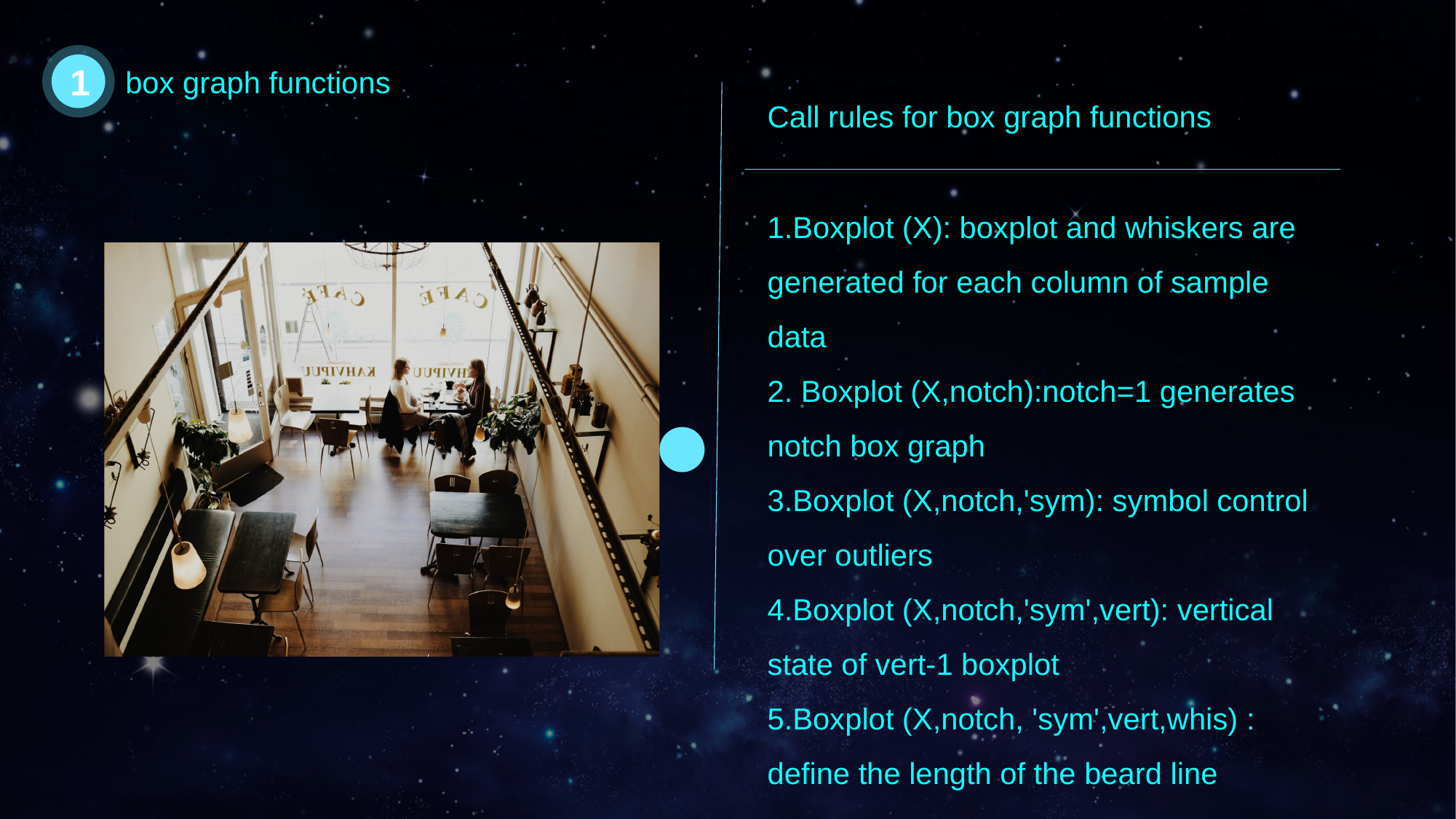

1
box graph functions
Call rules for box graph functions

1.Boxplot (X): boxplot and whiskers are generated for each column of sample data
2. Boxplot (X,notch):notch=1 generates notch box graph
3.Boxplot (X,notch,'sym): symbol control over outliers
4.Boxplot (X,notch,'sym',vert): vertical state of vert-1 boxplot
5.Boxplot (X,notch, 'sym',vert,whis) : define the length of the beard line